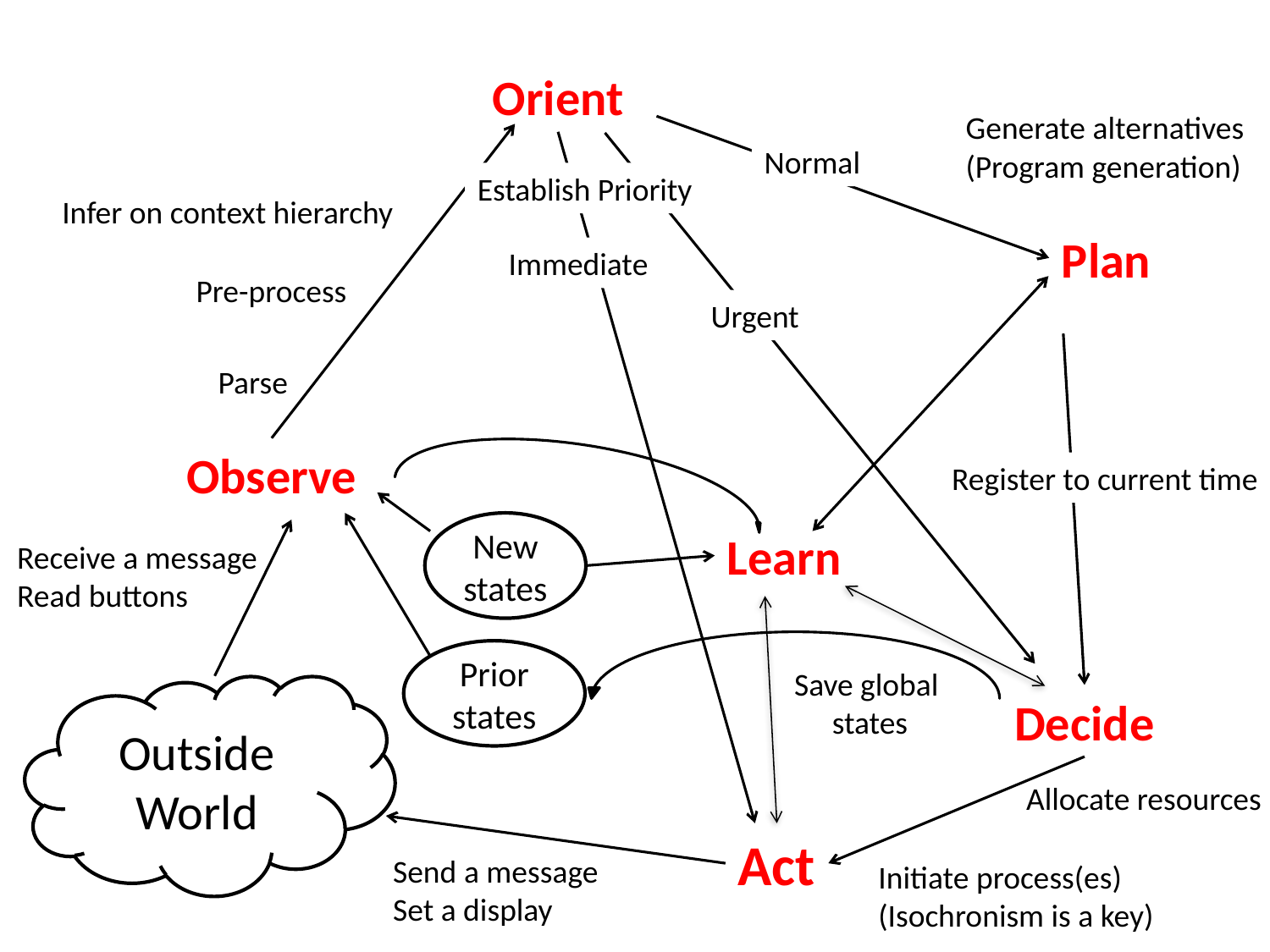

Orient
Generate alternatives
(Program generation)
Normal
Establish Priority
Infer on context hierarchy
Plan
Immediate
Pre-process
Urgent
Parse
Observe

Register to current time
New
states
Learn
Receive a message
Read buttons

Prior
states
Save global
states
Outside World
Decide
Allocate resources
Act
Send a message
Set a display
Initiate process(es)
(Isochronism is a key)